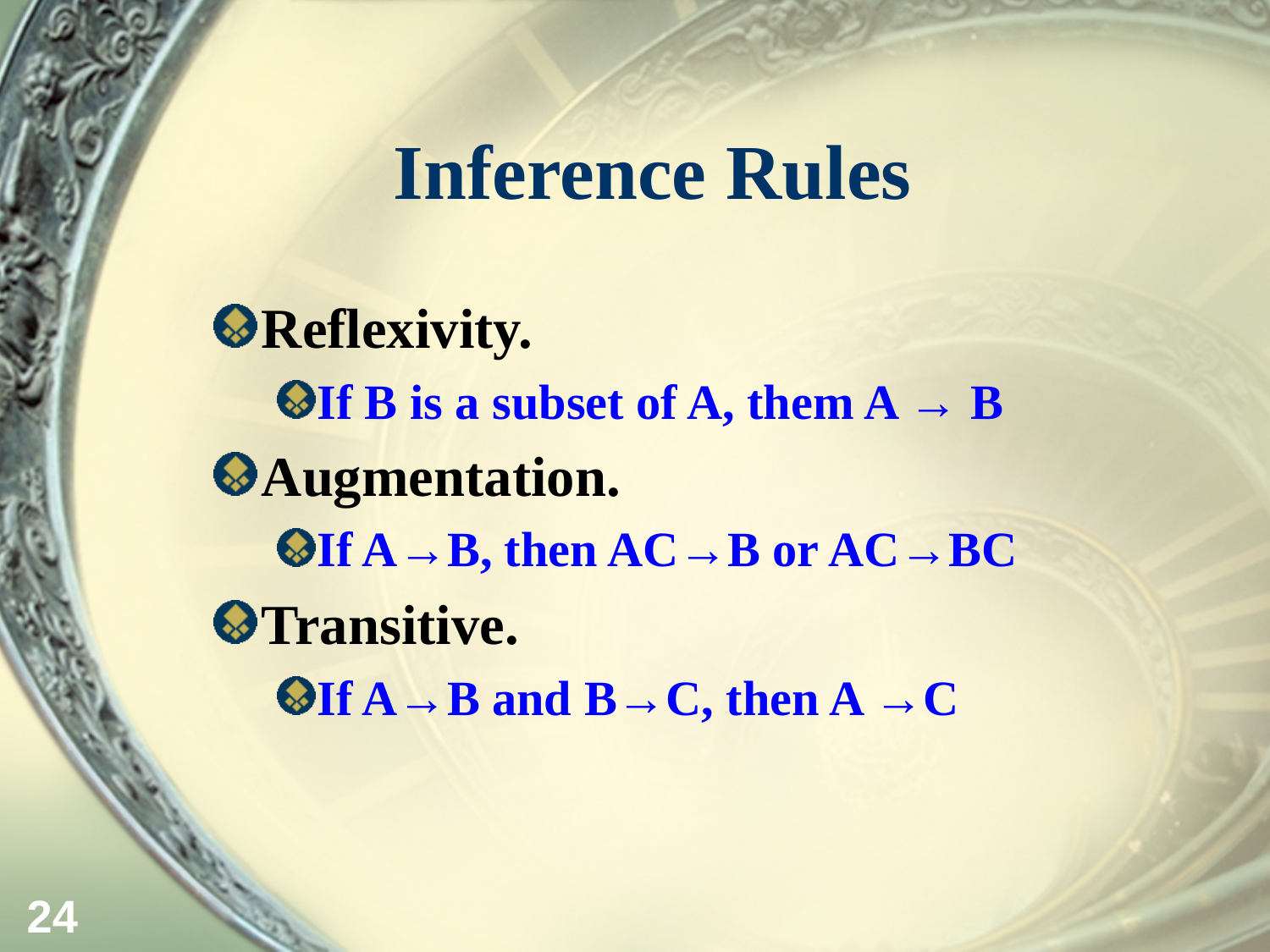

# Inference Rules
Reflexivity.
If B is a subset of A, them A → B
Augmentation.
If A→B, then AC→B or AC→BC
Transitive.
If A→B and B→C, then A →C
24